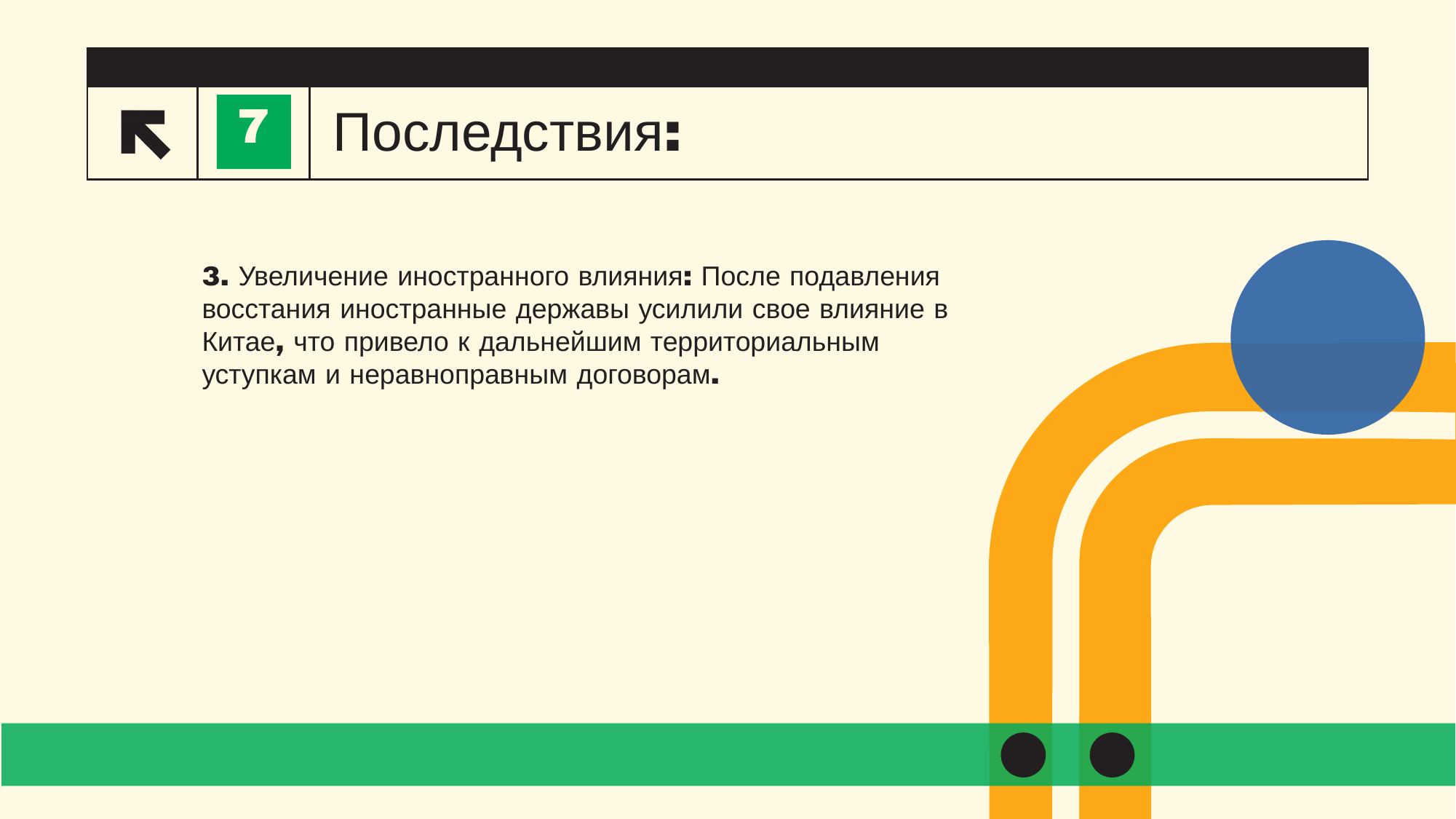

# Последствия:
7
3. Увеличение иностранного влияния: После подавления восстания иностранные державы усилили свое влияние в Китае, что привело к дальнейшим территориальным уступкам и неравноправным договорам.